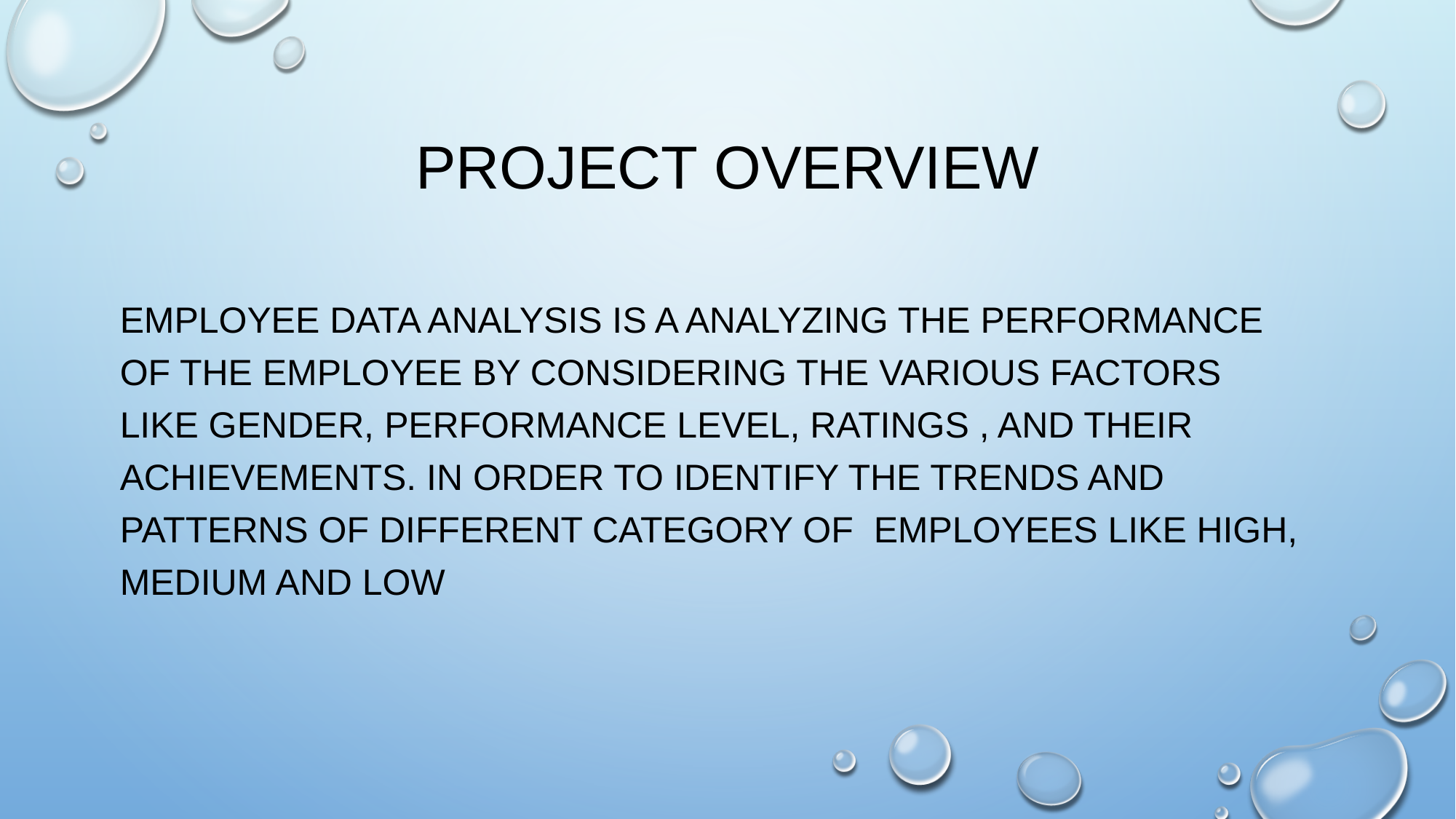

# PROJECT OVERVIEW
Employee data analysis is a analyzing the performance of the employee by considering the Various factors like gender, performance level, Ratings , and their achievements. In order to Identify the trends and patterns of different category of  employees like high, medium and low